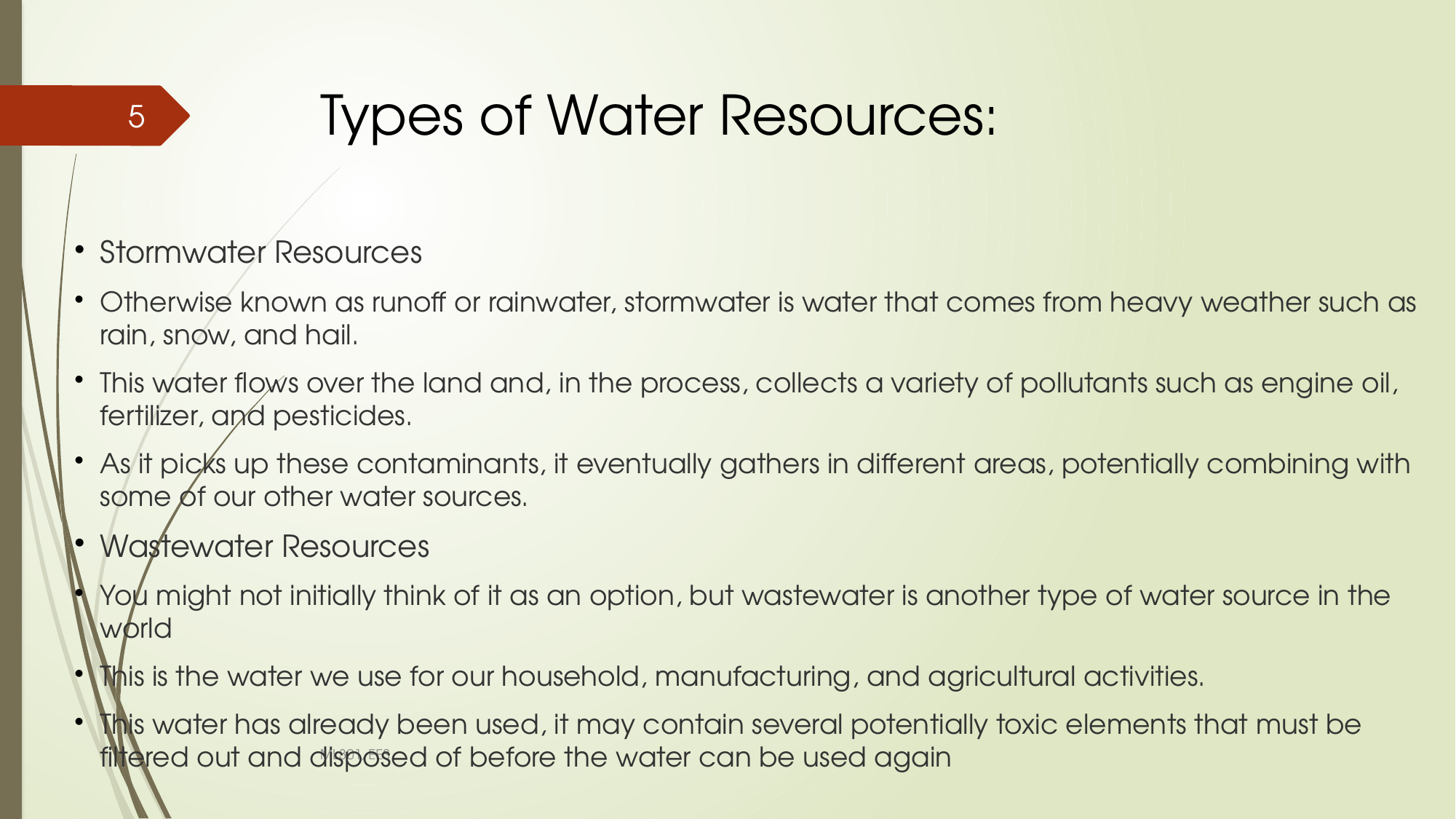

# Types of Water Resources:
5
Stormwater Resources
Otherwise known as runoff or rainwater, stormwater is water that comes from heavy weather such as rain, snow, and hail.
This water flows over the land and, in the process, collects a variety of pollutants such as engine oil, fertilizer, and pesticides.
As it picks up these contaminants, it eventually gathers in different areas, potentially combining with some of our other water sources.
Wastewater Resources
You might not initially think of it as an option, but wastewater is another type of water source in the world
This is the water we use for our household, manufacturing, and agricultural activities.
This water has already been used, it may contain several potentially toxic elements that must be filtered out and disposed of before the water can be used again

ML301, EES